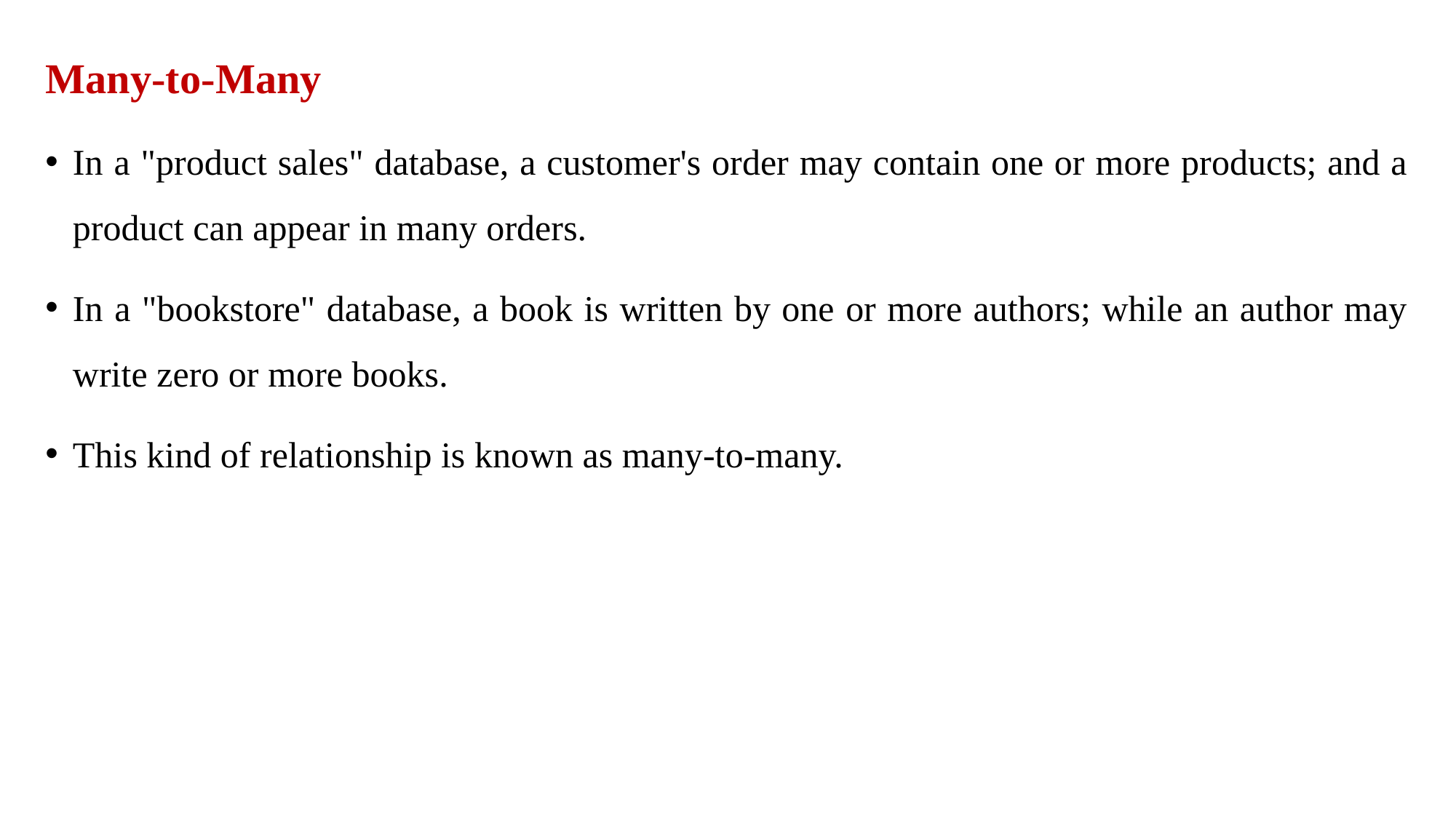

Many-to-Many
In a "product sales" database, a customer's order may contain one or more products; and a product can appear in many orders.
In a "bookstore" database, a book is written by one or more authors; while an author may write zero or more books.
This kind of relationship is known as many-to-many.